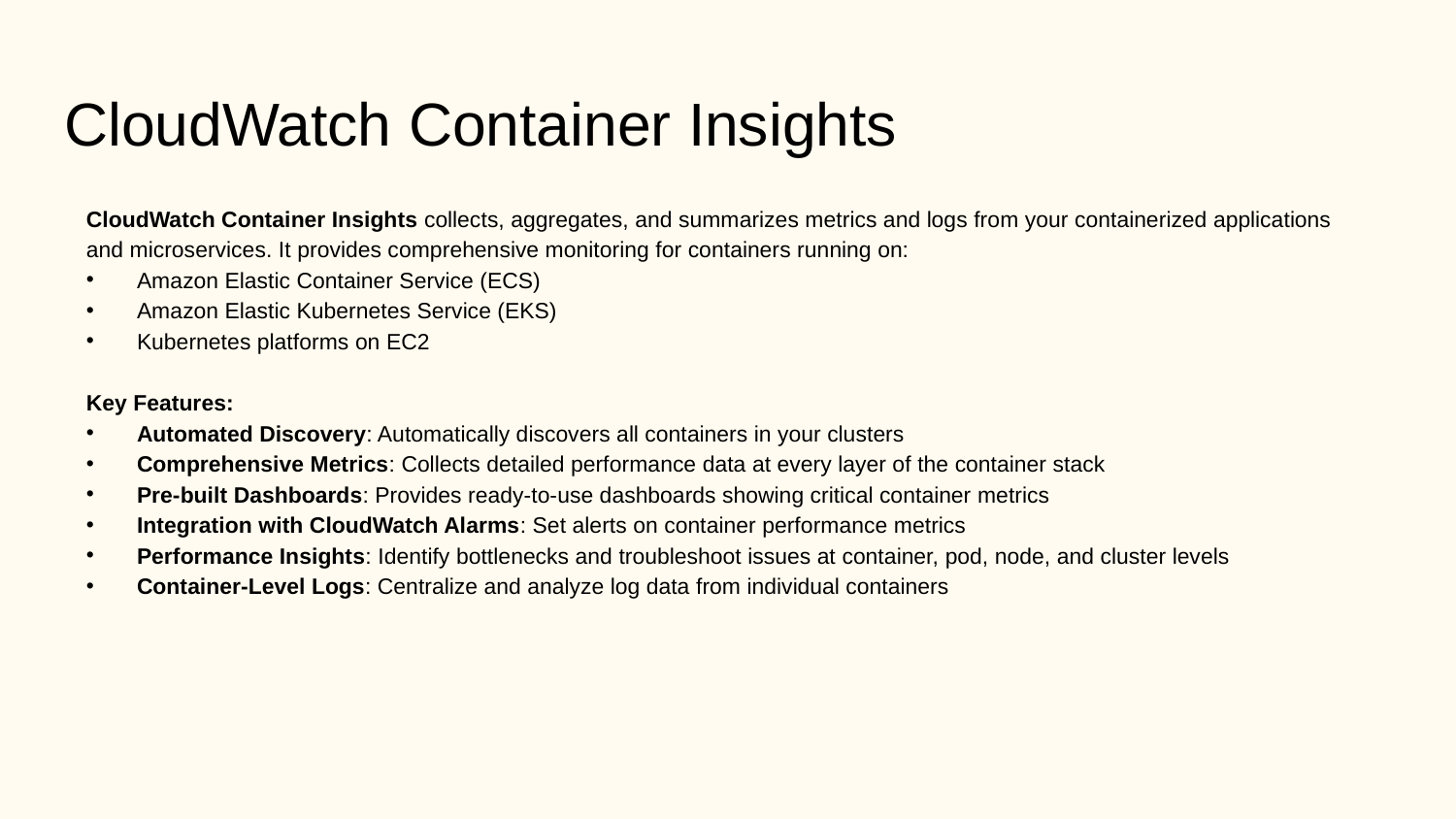

# CloudWatch Container Insights
CloudWatch Container Insights collects, aggregates, and summarizes metrics and logs from your containerized applications and microservices. It provides comprehensive monitoring for containers running on:
Amazon Elastic Container Service (ECS)
Amazon Elastic Kubernetes Service (EKS)
Kubernetes platforms on EC2

Key Features:
Automated Discovery: Automatically discovers all containers in your clusters
Comprehensive Metrics: Collects detailed performance data at every layer of the container stack
Pre-built Dashboards: Provides ready-to-use dashboards showing critical container metrics
Integration with CloudWatch Alarms: Set alerts on container performance metrics
Performance Insights: Identify bottlenecks and troubleshoot issues at container, pod, node, and cluster levels
Container-Level Logs: Centralize and analyze log data from individual containers